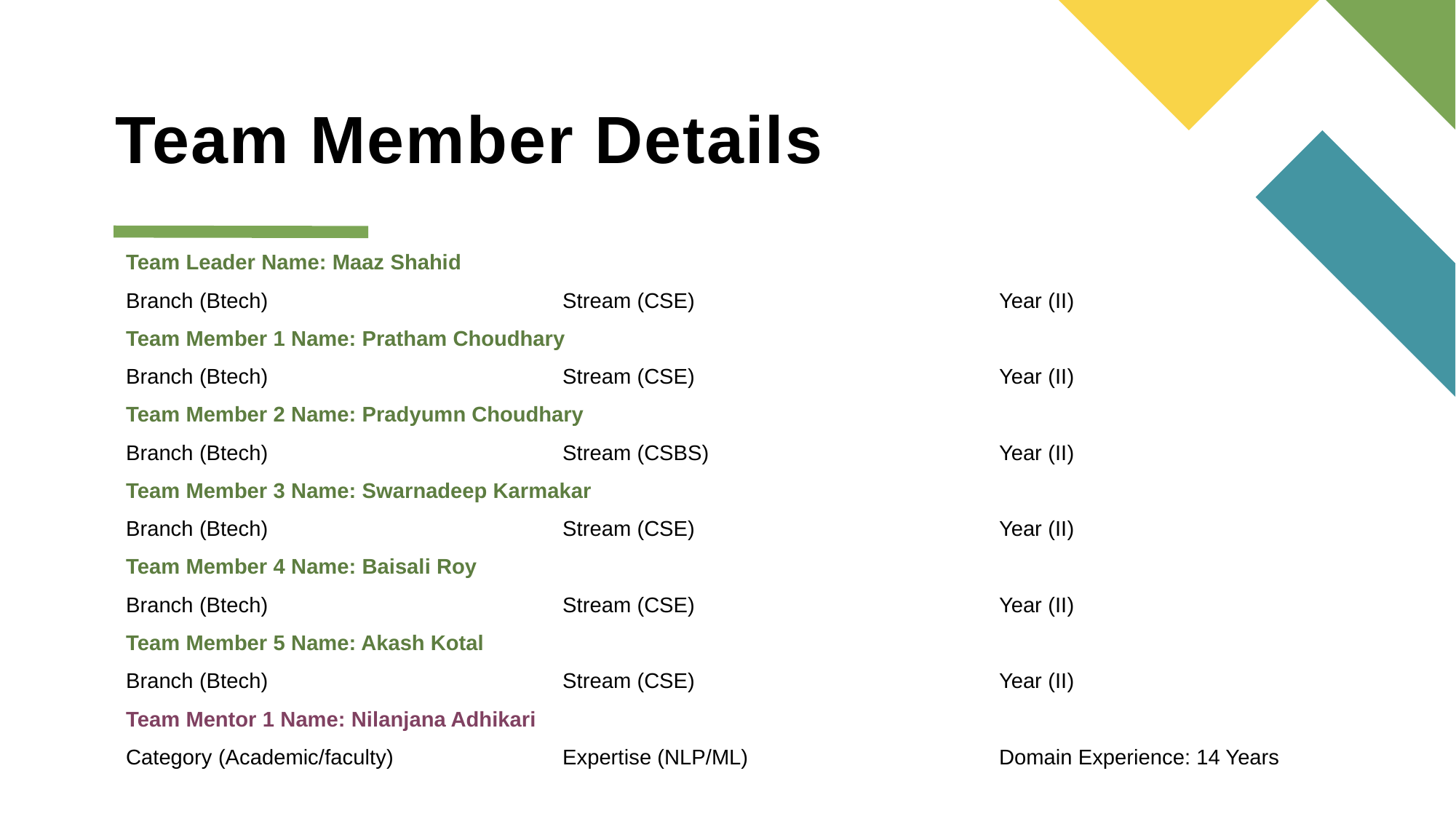

# Team Member Details
Team Leader Name: Maaz Shahid
Branch (Btech)			Stream (CSE)			Year (II)
Team Member 1 Name: Pratham Choudhary
Branch (Btech)			Stream (CSE)			Year (II)
Team Member 2 Name: Pradyumn Choudhary
Branch (Btech)			Stream (CSBS)			Year (II)
Team Member 3 Name: Swarnadeep Karmakar
Branch (Btech)			Stream (CSE)			Year (II)
Team Member 4 Name: Baisali Roy
Branch (Btech)			Stream (CSE)			Year (II)
Team Member 5 Name: Akash Kotal
Branch (Btech)			Stream (CSE)			Year (II)
Team Mentor 1 Name: Nilanjana Adhikari
Category (Academic/faculty)		Expertise (NLP/ML)			Domain Experience: 14 Years